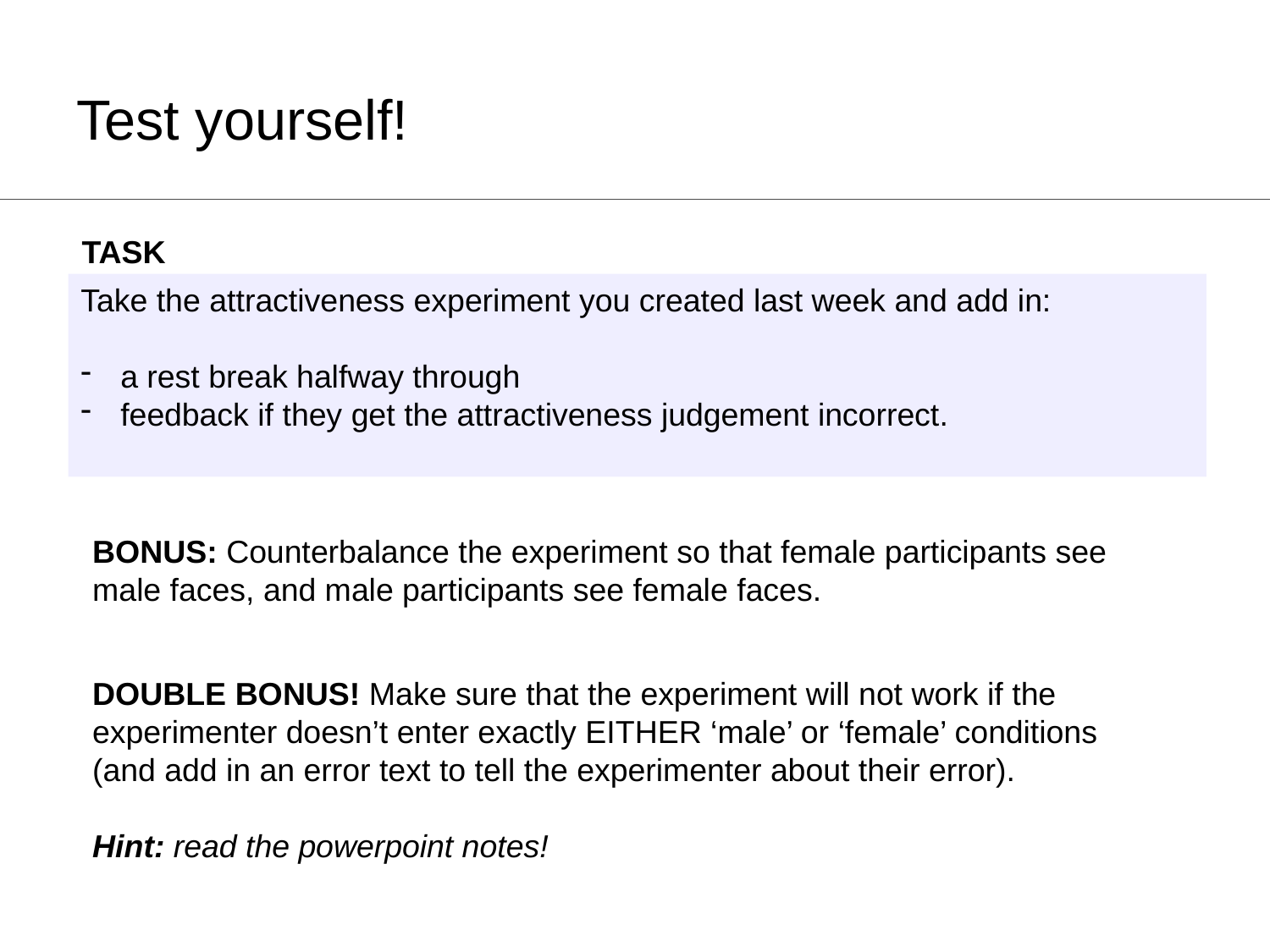

# Test yourself!
TASK
Take the attractiveness experiment you created last week and add in:

a rest break halfway through
feedback if they get the attractiveness judgement incorrect.

BONUS: Counterbalance the experiment so that female participants see male faces, and male participants see female faces.
DOUBLE BONUS! Make sure that the experiment will not work if the experimenter doesn’t enter exactly EITHER ‘male’ or ‘female’ conditions (and add in an error text to tell the experimenter about their error).

Hint: read the powerpoint notes!